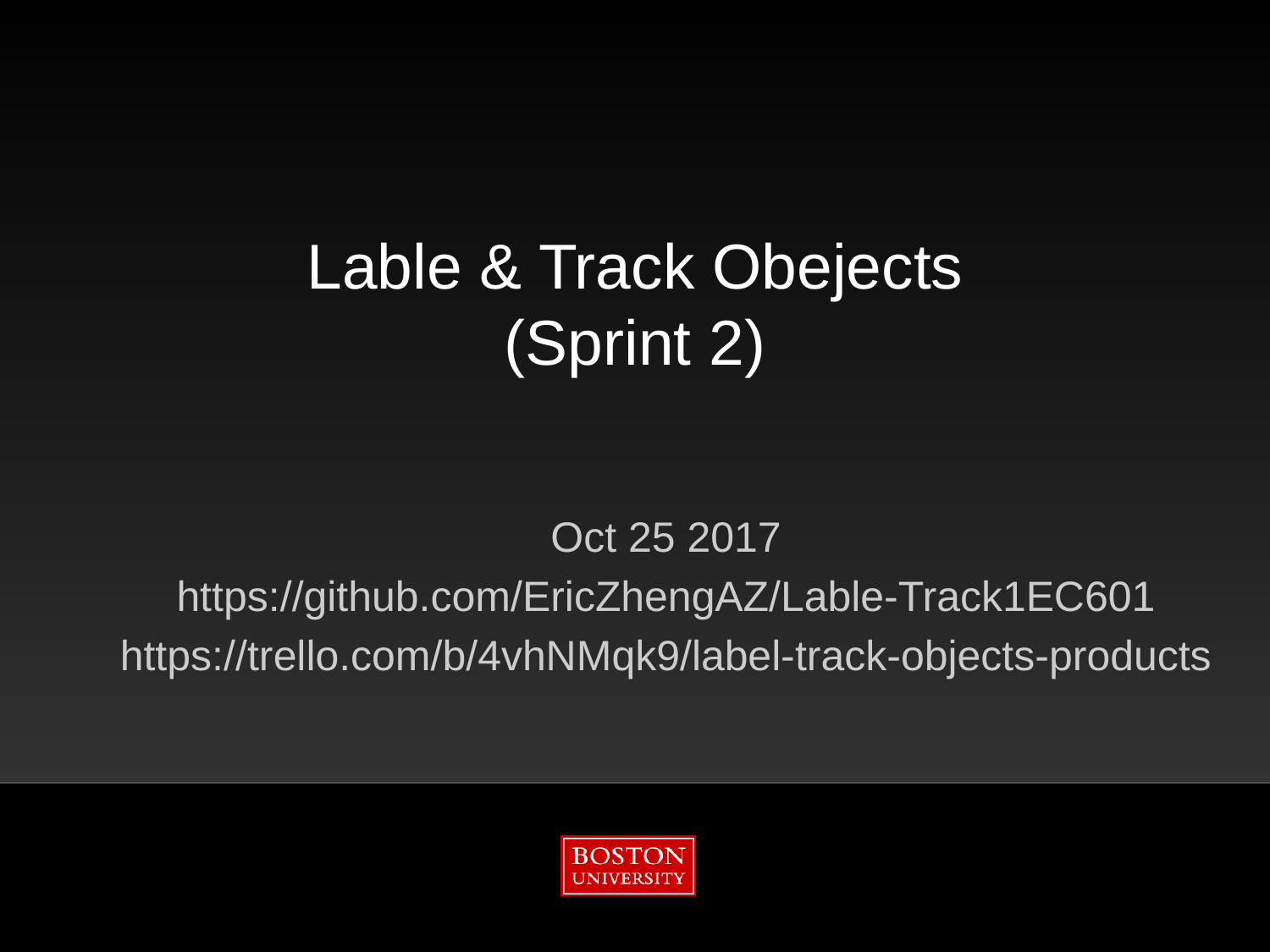

# Lable & Track Obejects (Sprint 2)

Oct 25 2017
https://github.com/EricZhengAZ/Lable-Track1EC601
https://trello.com/b/4vhNMqk9/label-track-objects-products